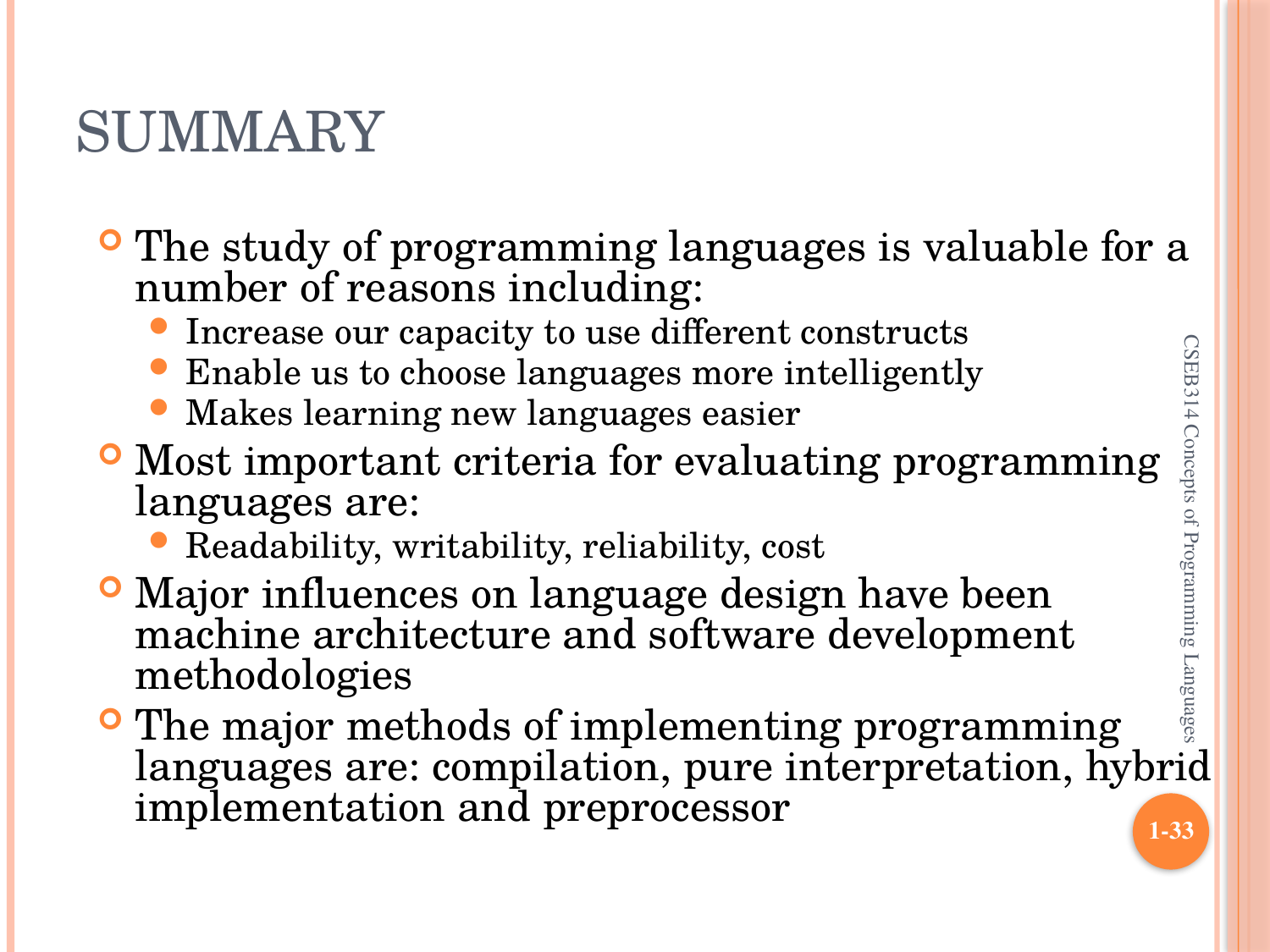

# Summary
The study of programming languages is valuable for a number of reasons including:
Increase our capacity to use different constructs
Enable us to choose languages more intelligently
Makes learning new languages easier
Most important criteria for evaluating programming languages are:
Readability, writability, reliability, cost
Major influences on language design have been machine architecture and software development methodologies
The major methods of implementing programming languages are: compilation, pure interpretation, hybrid implementation and preprocessor
CSEB314 Concepts of Programming Languages
1-33